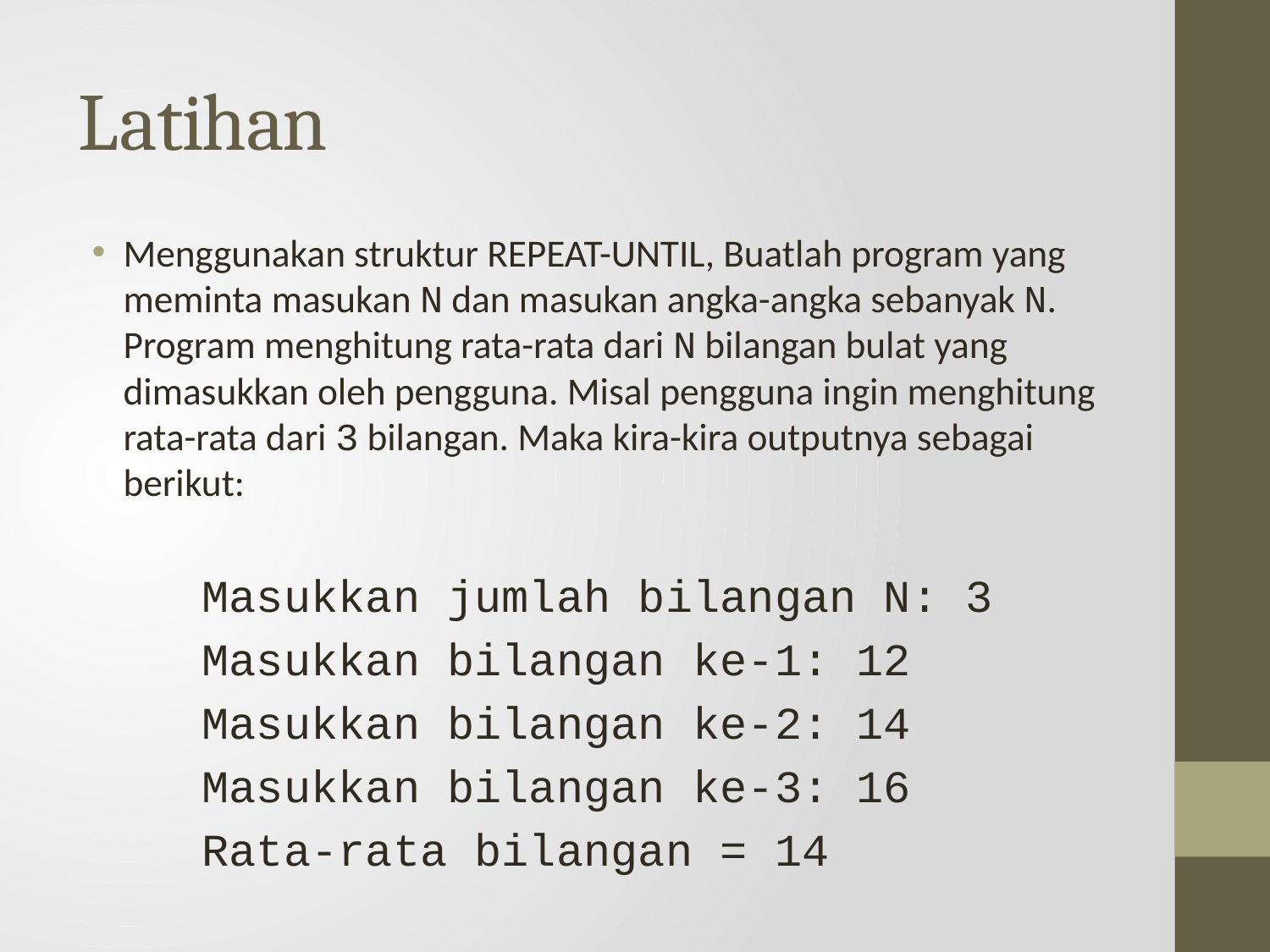

# Latihan
Menggunakan struktur REPEAT-UNTIL, Buatlah program yang meminta masukan N dan masukan angka-angka sebanyak N. Program menghitung rata-rata dari N bilangan bulat yang dimasukkan oleh pengguna. Misal pengguna ingin menghitung rata-rata dari 3 bilangan. Maka kira-kira outputnya sebagai berikut:

	Masukkan jumlah bilangan N: 3
	Masukkan bilangan ke-1: 12
	Masukkan bilangan ke-2: 14
	Masukkan bilangan ke-3: 16
	Rata-rata bilangan = 14